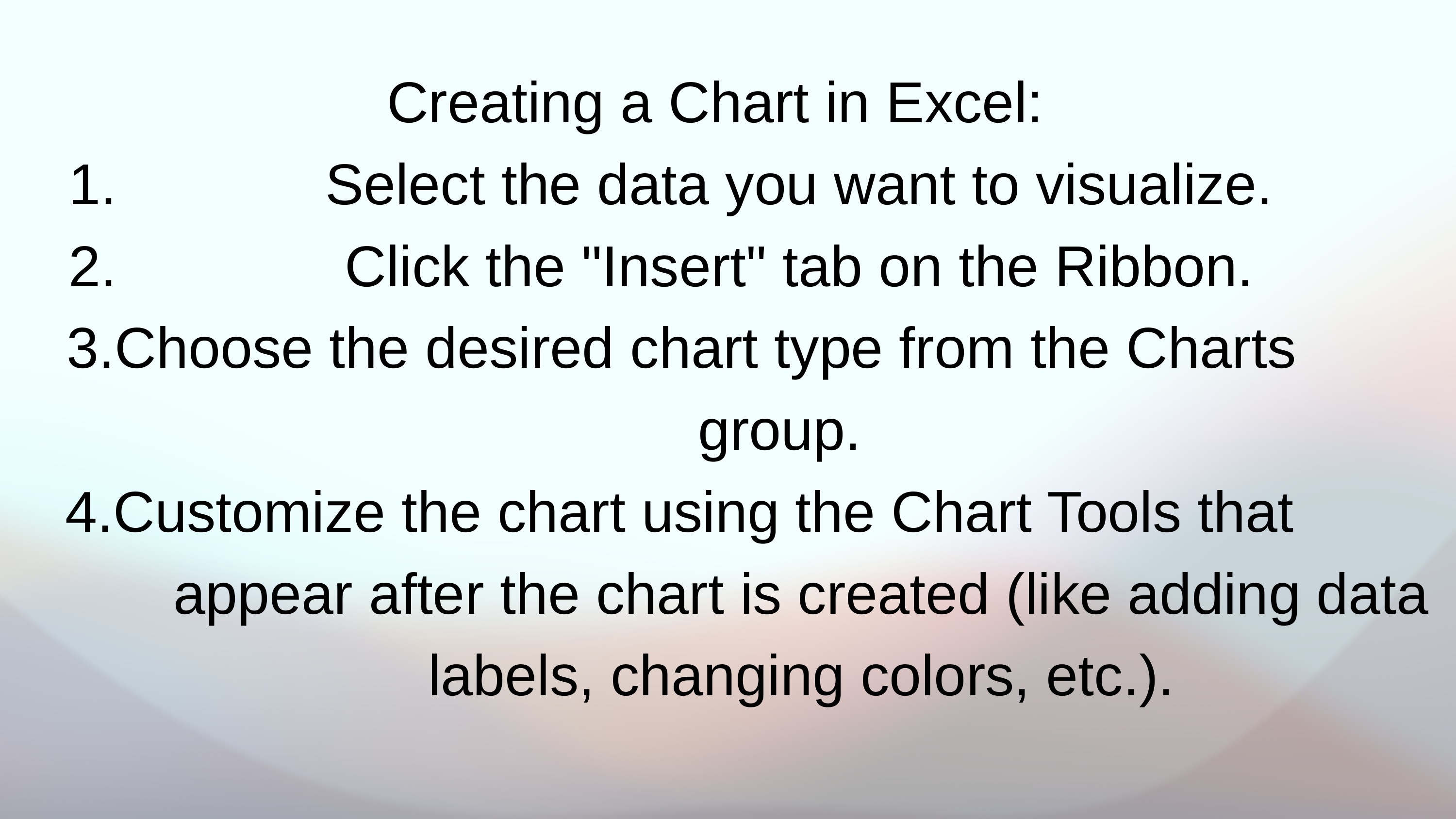

Creating a Chart in Excel:
1. 2.
Select the data you want to visualize. Click the "Insert" tab on the Ribbon.
3.Choose the desired chart type from the Charts
group.
4.Customize the chart using the Chart Tools that
appear after the chart is created (like adding data labels, changing colors, etc.).